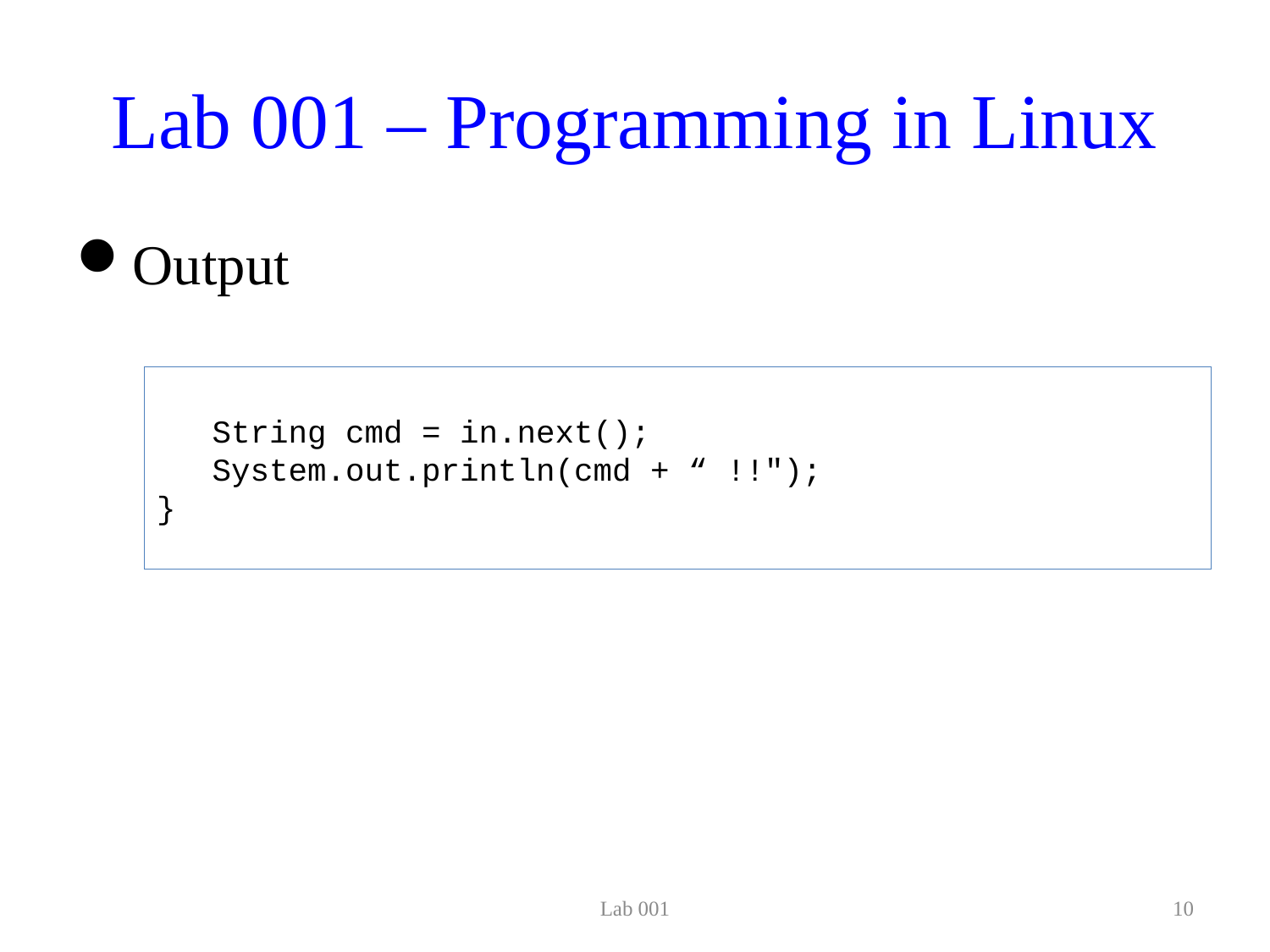

# Lab 001 – Programming in Linux
Output

String cmd = in.next();
System.out.println(cmd + “ !!");
}

Lab 001
10